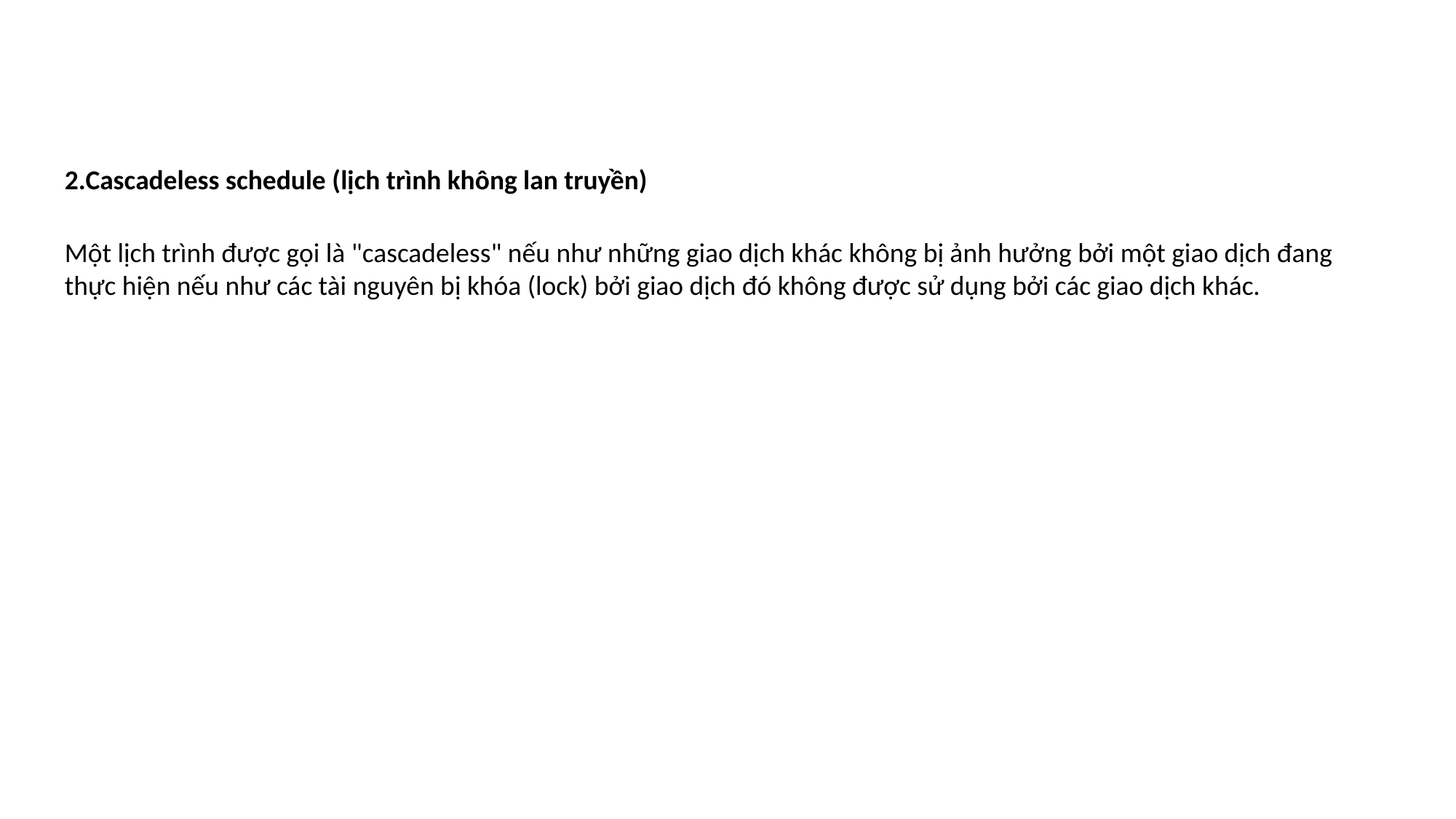

2.Cascadeless schedule (lịch trình không lan truyền)
Một lịch trình được gọi là "cascadeless" nếu như những giao dịch khác không bị ảnh hưởng bởi một giao dịch đang thực hiện nếu như các tài nguyên bị khóa (lock) bởi giao dịch đó không được sử dụng bởi các giao dịch khác.